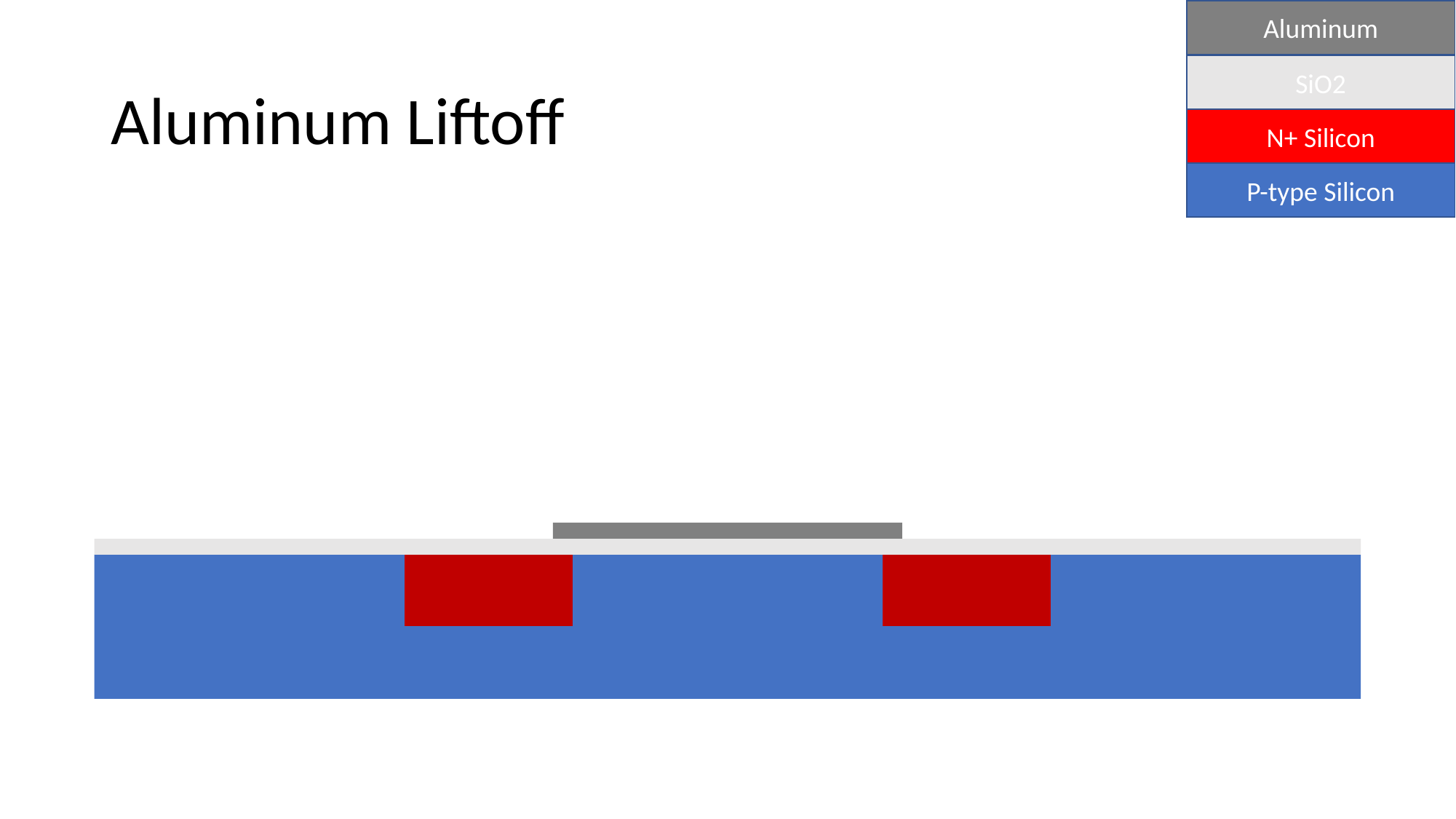

Aluminum
# Aluminum Liftoff
SiO2
N+ Silicon
P-type Silicon